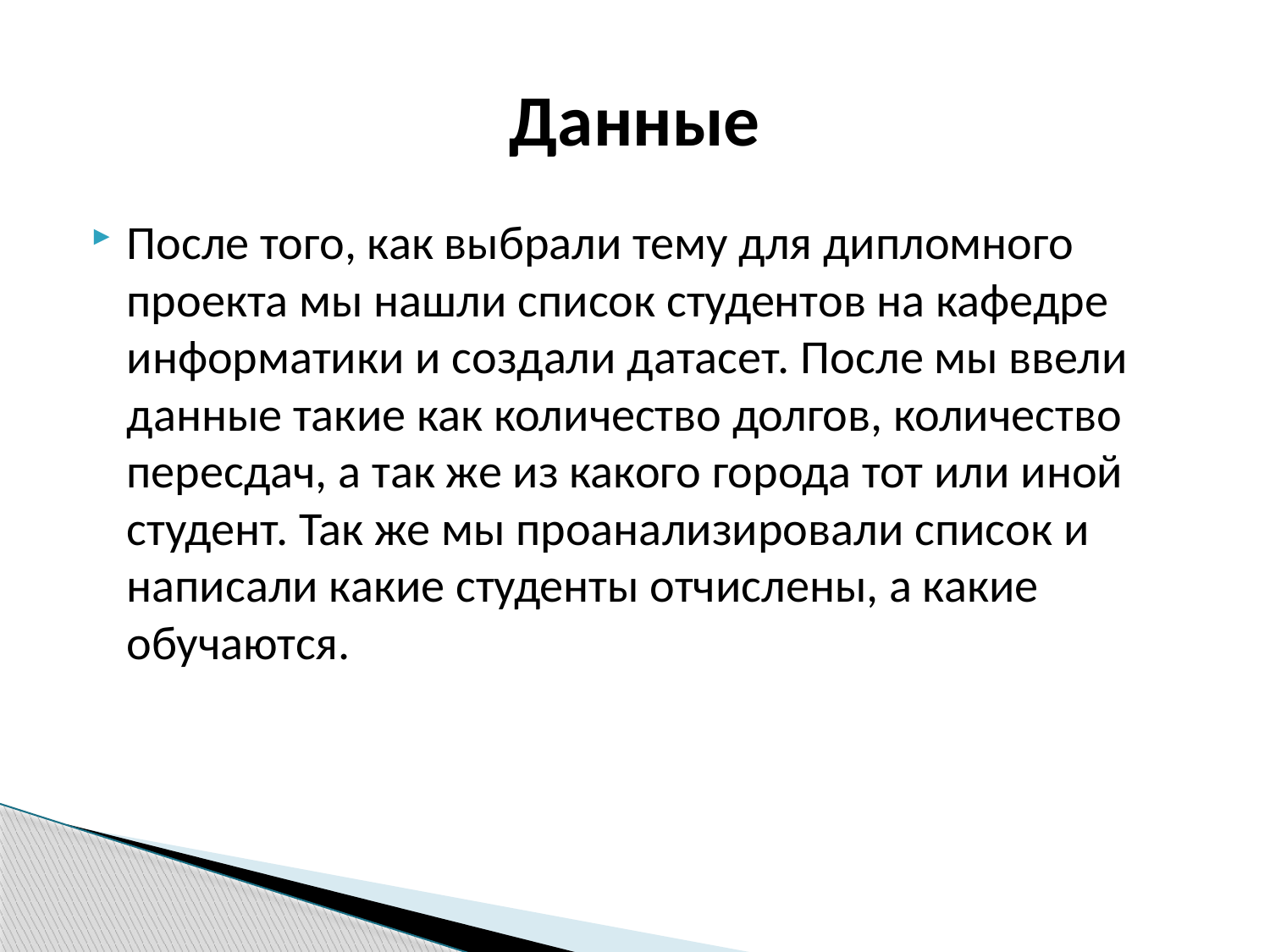

# Данные
После того, как выбрали тему для дипломного проекта мы нашли список студентов на кафедре информатики и создали датасет. После мы ввели данные такие как количество долгов, количество пересдач, а так же из какого города тот или иной студент. Так же мы проанализировали список и написали какие студенты отчислены, а какие обучаются.